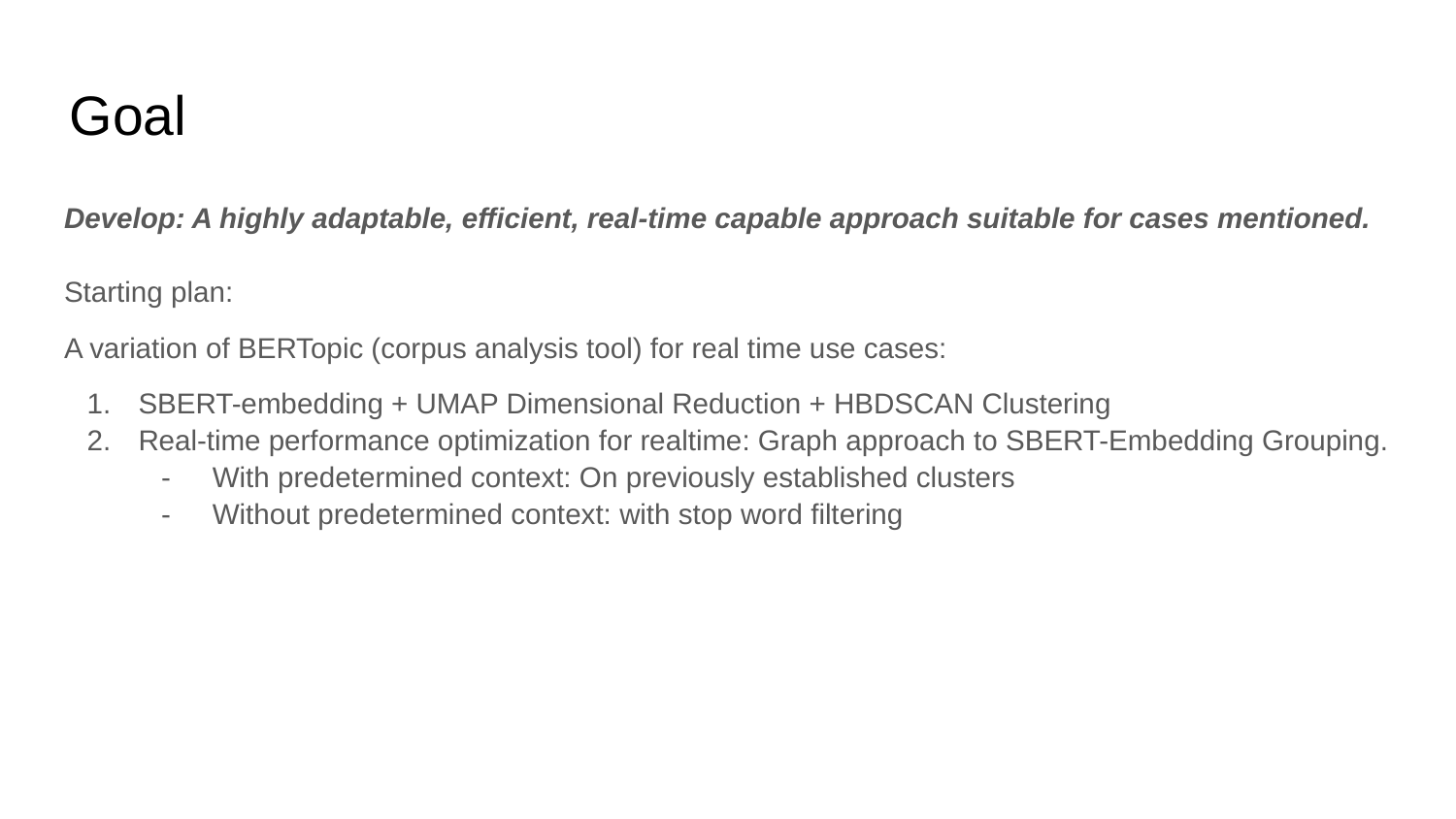

# Goal
Develop: A highly adaptable, efficient, real-time capable approach suitable for cases mentioned.
Starting plan:
A variation of BERTopic (corpus analysis tool) for real time use cases:
SBERT-embedding + UMAP Dimensional Reduction + HBDSCAN Clustering
Real-time performance optimization for realtime: Graph approach to SBERT-Embedding Grouping.
With predetermined context: On previously established clusters
Without predetermined context: with stop word filtering